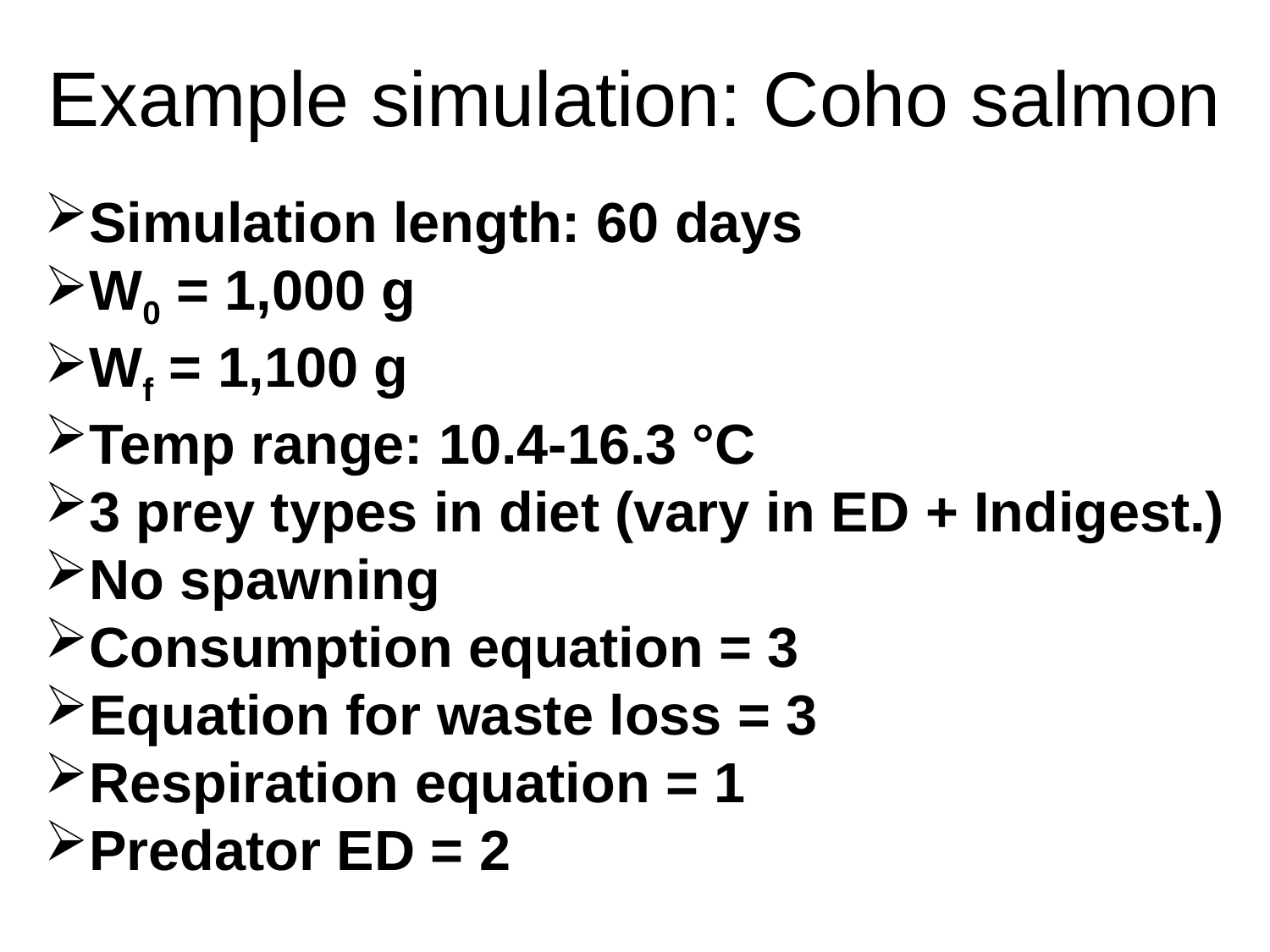

Example simulation: Coho salmon
Simulation length: 60 days
W0 = 1,000 g
Wf = 1,100 g
Temp range: 10.4-16.3 °C
3 prey types in diet (vary in ED + Indigest.)
No spawning
Consumption equation = 3
Equation for waste loss = 3
Respiration equation = 1
Predator ED = 2